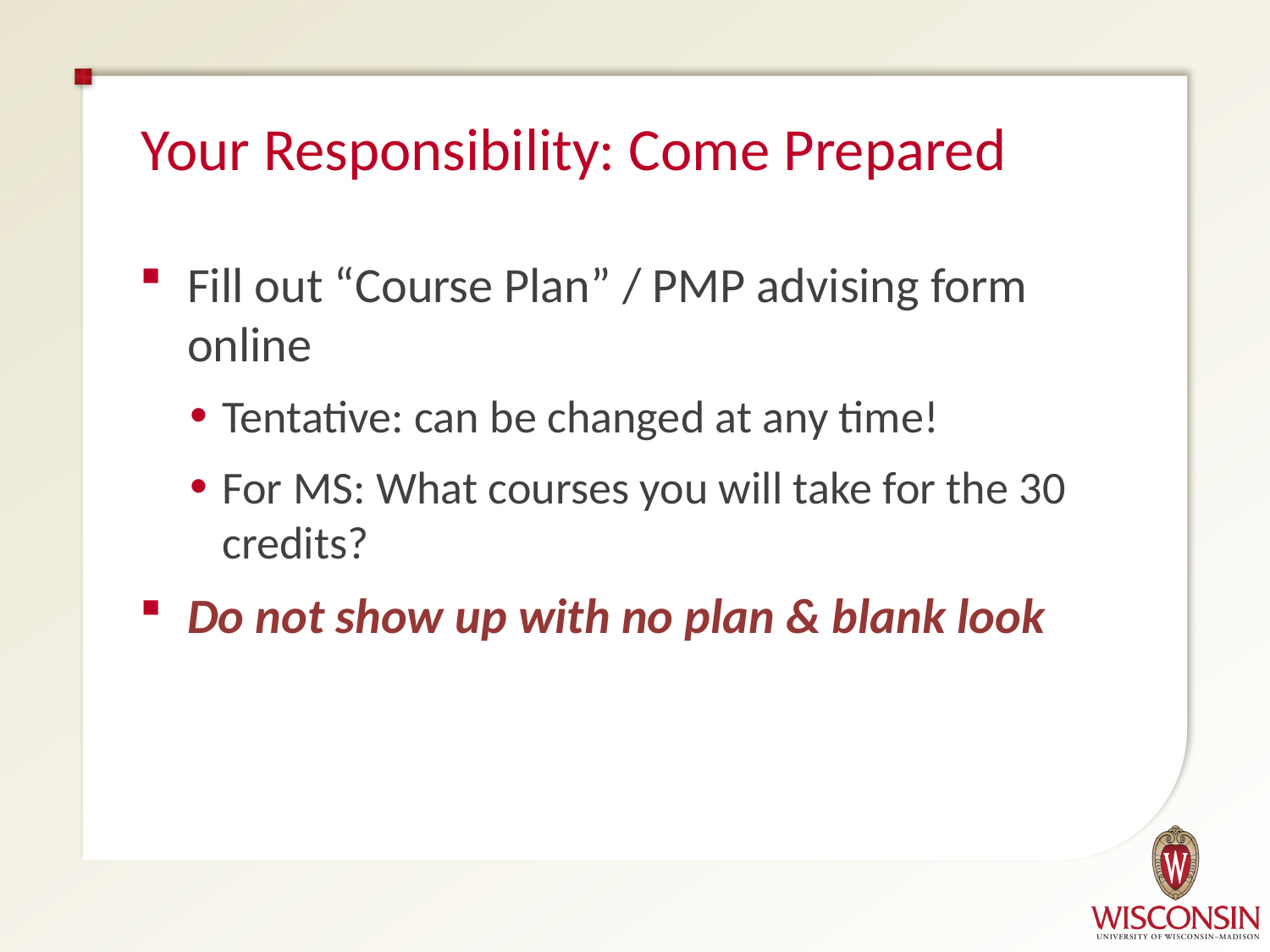

# Your Responsibility: Come Prepared
Fill out “Course Plan” / PMP advising form online
Tentative: can be changed at any time!
For MS: What courses you will take for the 30 credits?
Do not show up with no plan & blank look